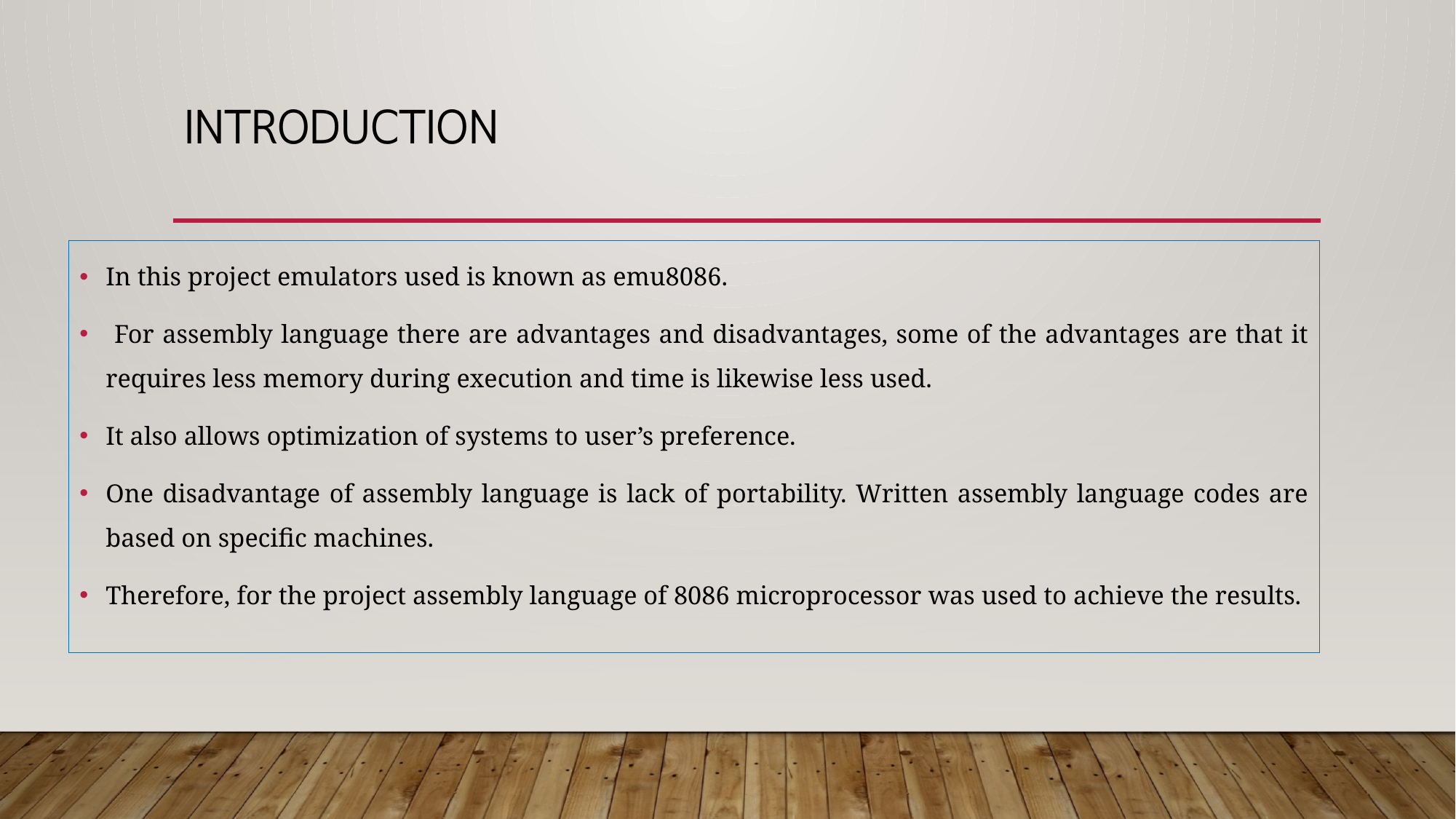

# Introduction
In this project emulators used is known as emu8086.
 For assembly language there are advantages and disadvantages, some of the advantages are that it requires less memory during execution and time is likewise less used.
It also allows optimization of systems to user’s preference.
One disadvantage of assembly language is lack of portability. Written assembly language codes are based on specific machines.
Therefore, for the project assembly language of 8086 microprocessor was used to achieve the results.